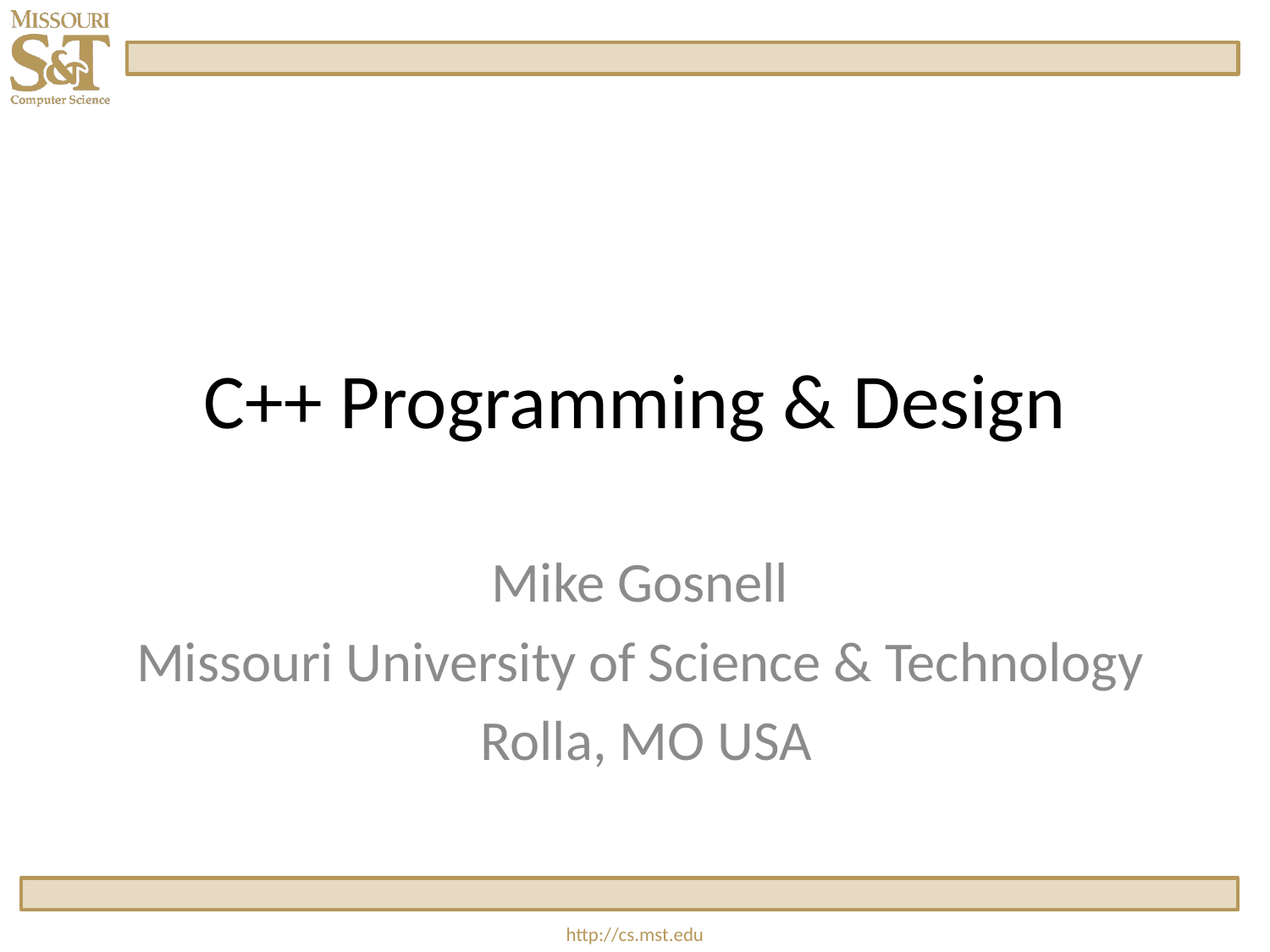

# C++ Programming & Design
Mike Gosnell
Missouri University of Science & Technology
 Rolla, MO USA